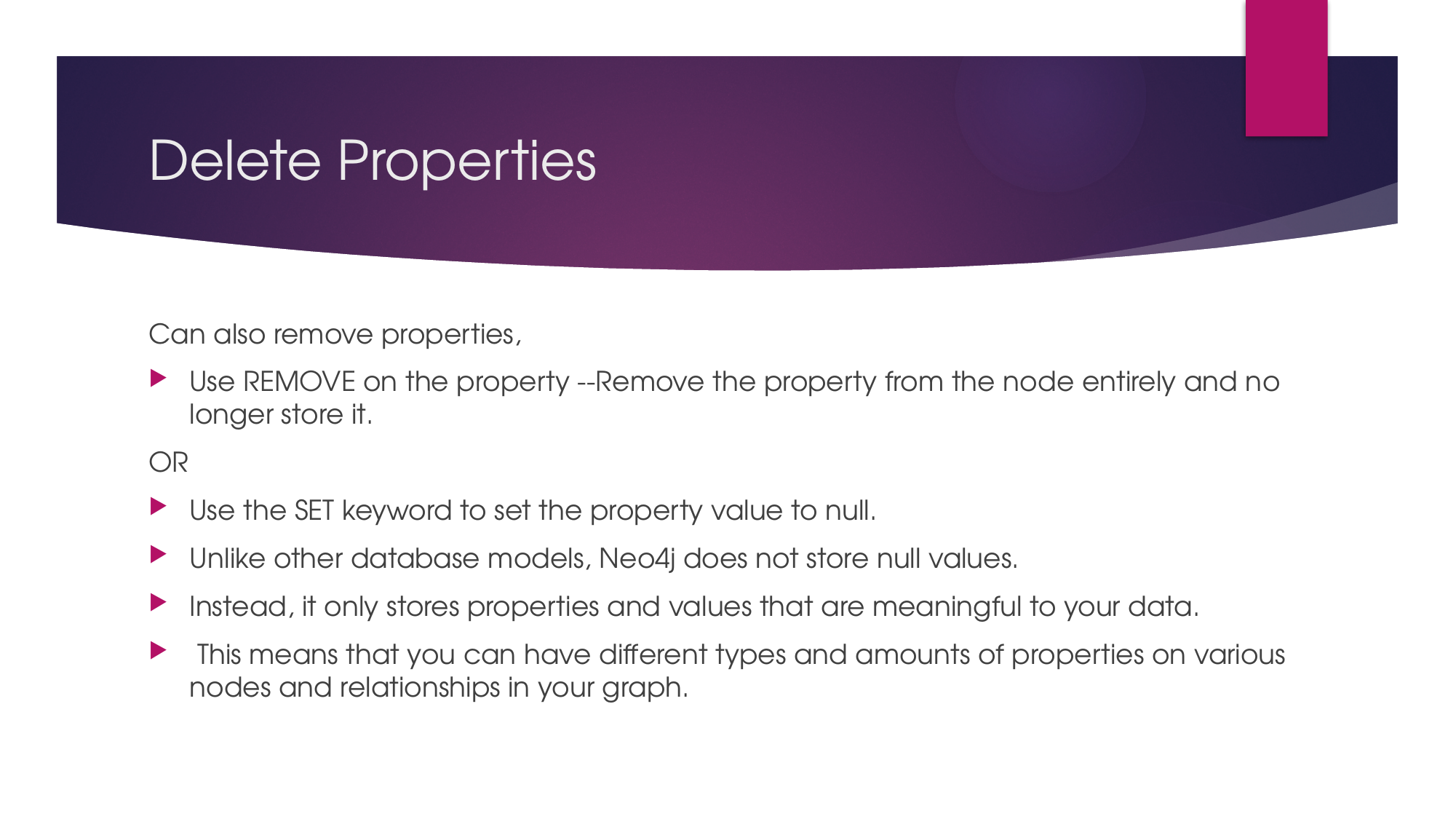

# Delete Properties
Can also remove properties,
Use REMOVE on the property --Remove the property from the node entirely and no longer store it.
OR
Use the SET keyword to set the property value to null.
Unlike other database models, Neo4j does not store null values.
Instead, it only stores properties and values that are meaningful to your data.
 This means that you can have different types and amounts of properties on various nodes and relationships in your graph.